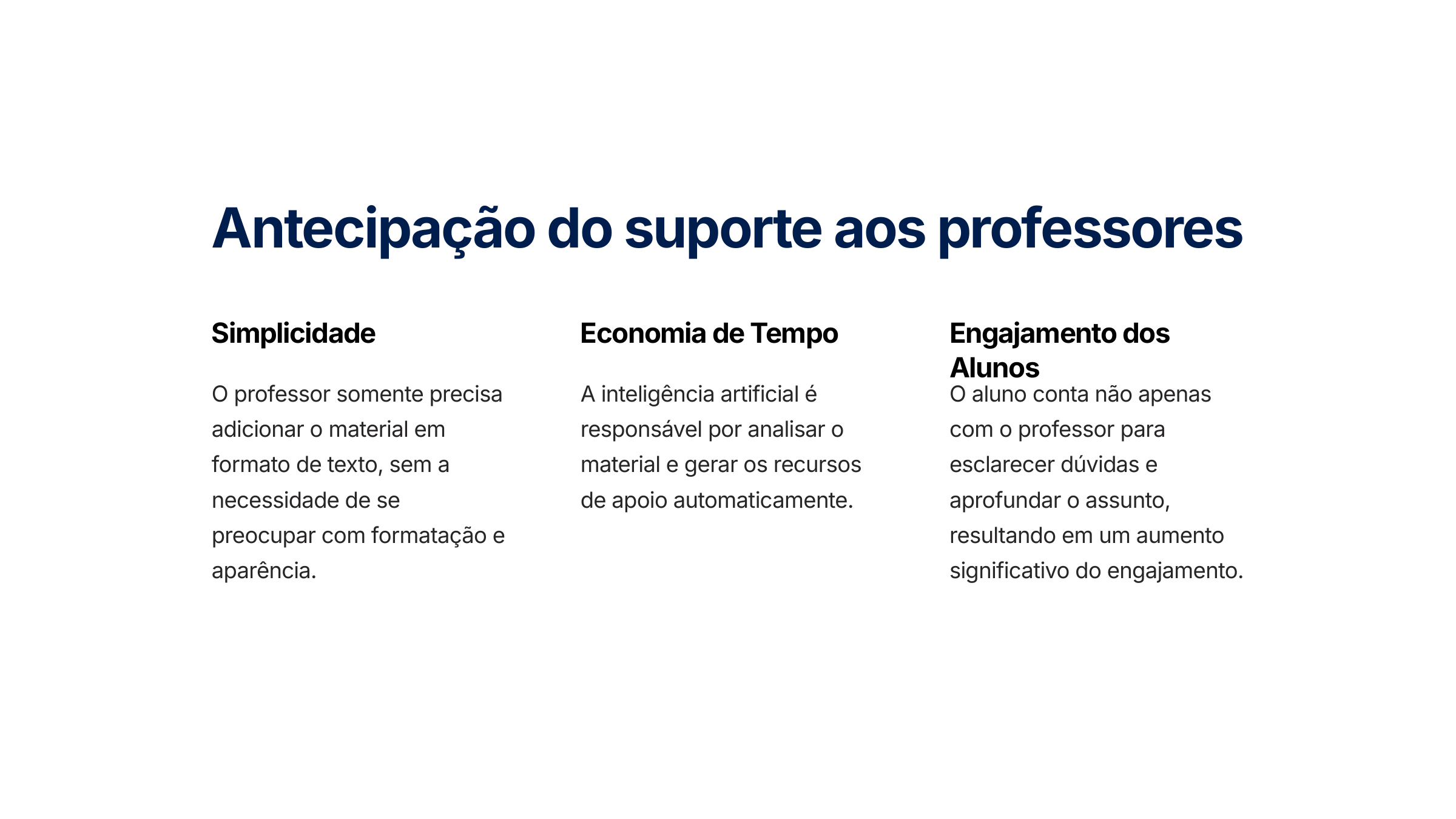

Antecipação do suporte aos professores
Simplicidade
Economia de Tempo
Engajamento dos Alunos
O professor somente precisa adicionar o material em formato de texto, sem a necessidade de se preocupar com formatação e aparência.
A inteligência artificial é responsável por analisar o material e gerar os recursos de apoio automaticamente.
O aluno conta não apenas com o professor para esclarecer dúvidas e aprofundar o assunto, resultando em um aumento significativo do engajamento.